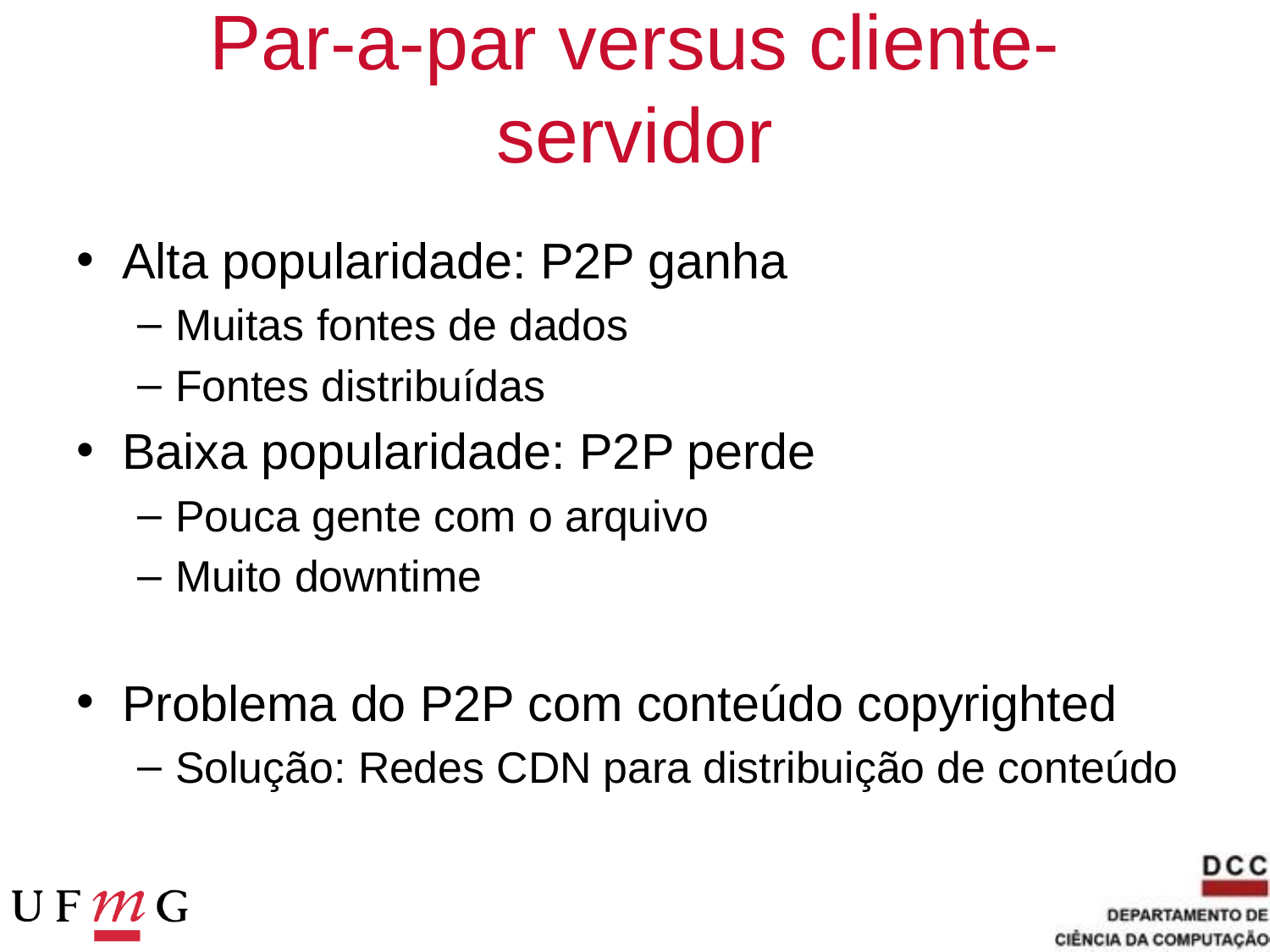

# Par-a-par versus cliente-servidor
Alta popularidade: P2P ganha
Muitas fontes de dados
Fontes distribuídas
Baixa popularidade: P2P perde
Pouca gente com o arquivo
Muito downtime

Problema do P2P com conteúdo copyrighted
Solução: Redes CDN para distribuição de conteúdo